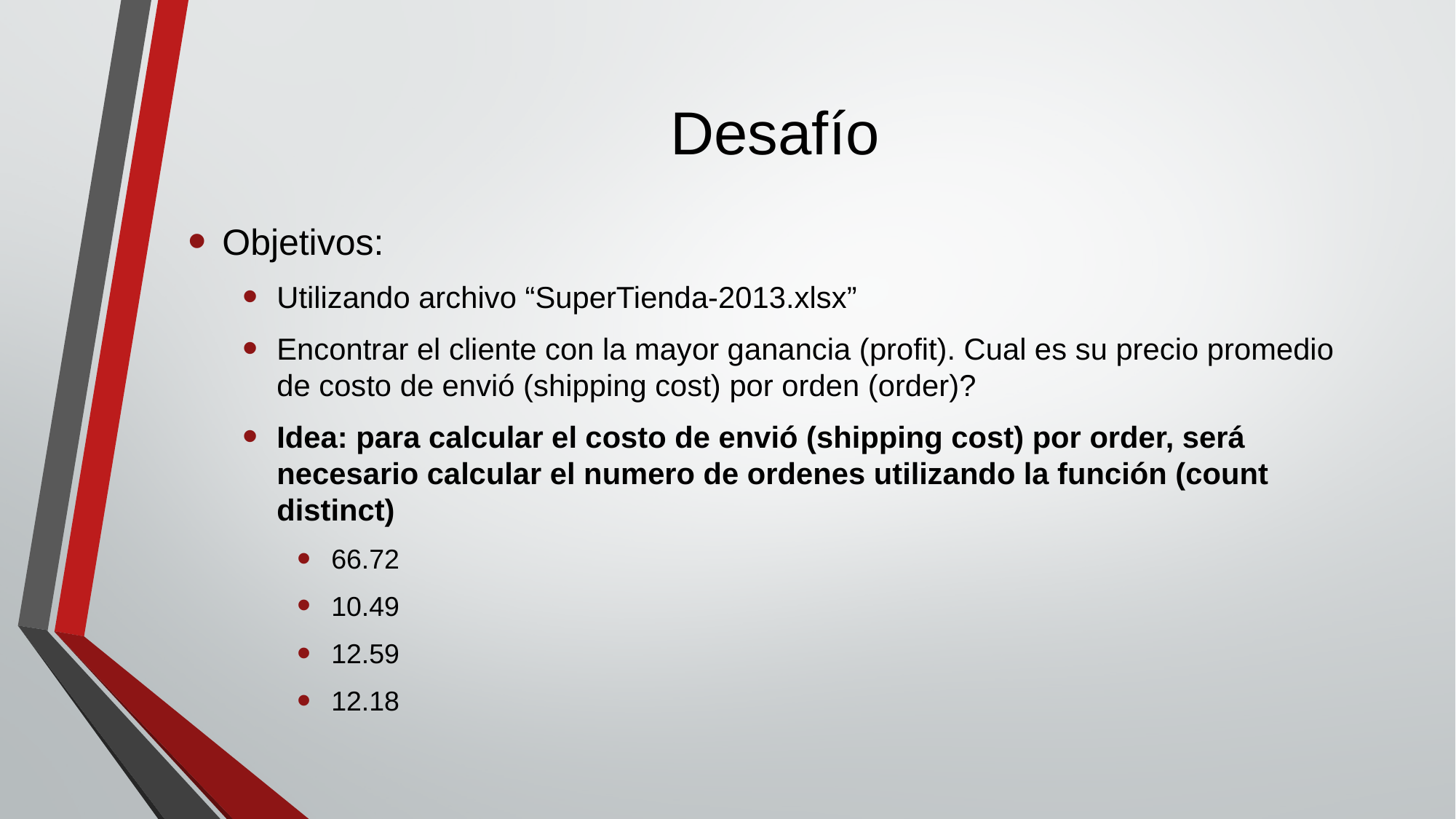

# Desafío
Objetivos:
Utilizando archivo “SuperTienda-2013.xlsx”
Encontrar el cliente con la mayor ganancia (profit). Cual es su precio promedio de costo de envió (shipping cost) por orden (order)?
Idea: para calcular el costo de envió (shipping cost) por order, será necesario calcular el numero de ordenes utilizando la función (count distinct)
66.72
10.49
12.59
12.18